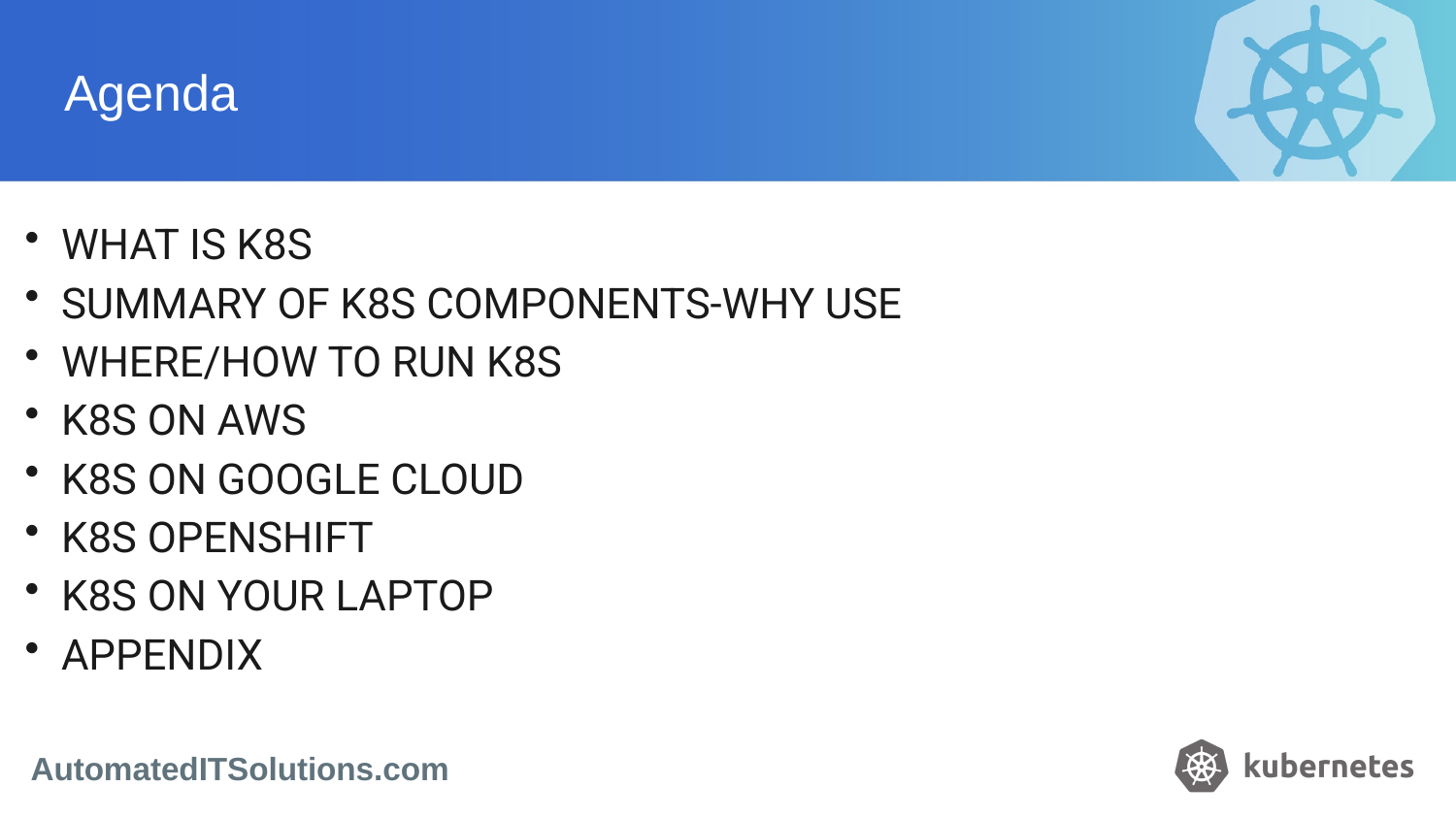

# Agenda
WHAT IS K8S
SUMMARY OF K8S COMPONENTS-WHY USE
WHERE/HOW TO RUN K8S
K8S ON AWS
K8S ON GOOGLE CLOUD
K8S OPENSHIFT
K8S ON YOUR LAPTOP
APPENDIX
AutomatedITSolutions.com